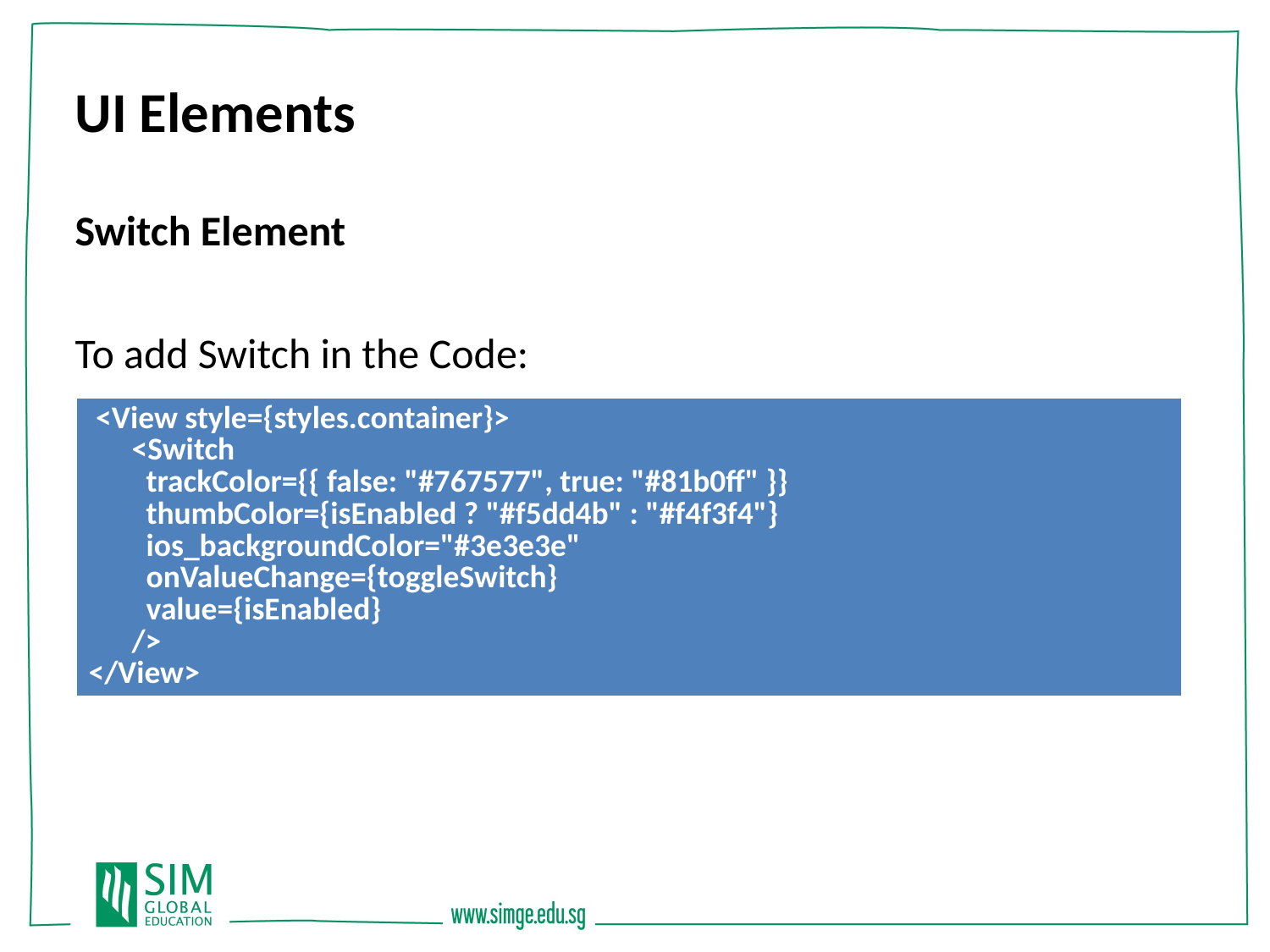

UI Elements
Switch Element

To add Switch in the Code:

| <View style={styles.container}> <Switch trackColor={{ false: "#767577", true: "#81b0ff" }} thumbColor={isEnabled ? "#f5dd4b" : "#f4f3f4"} ios\_backgroundColor="#3e3e3e" onValueChange={toggleSwitch} value={isEnabled} /> </View> |
| --- |